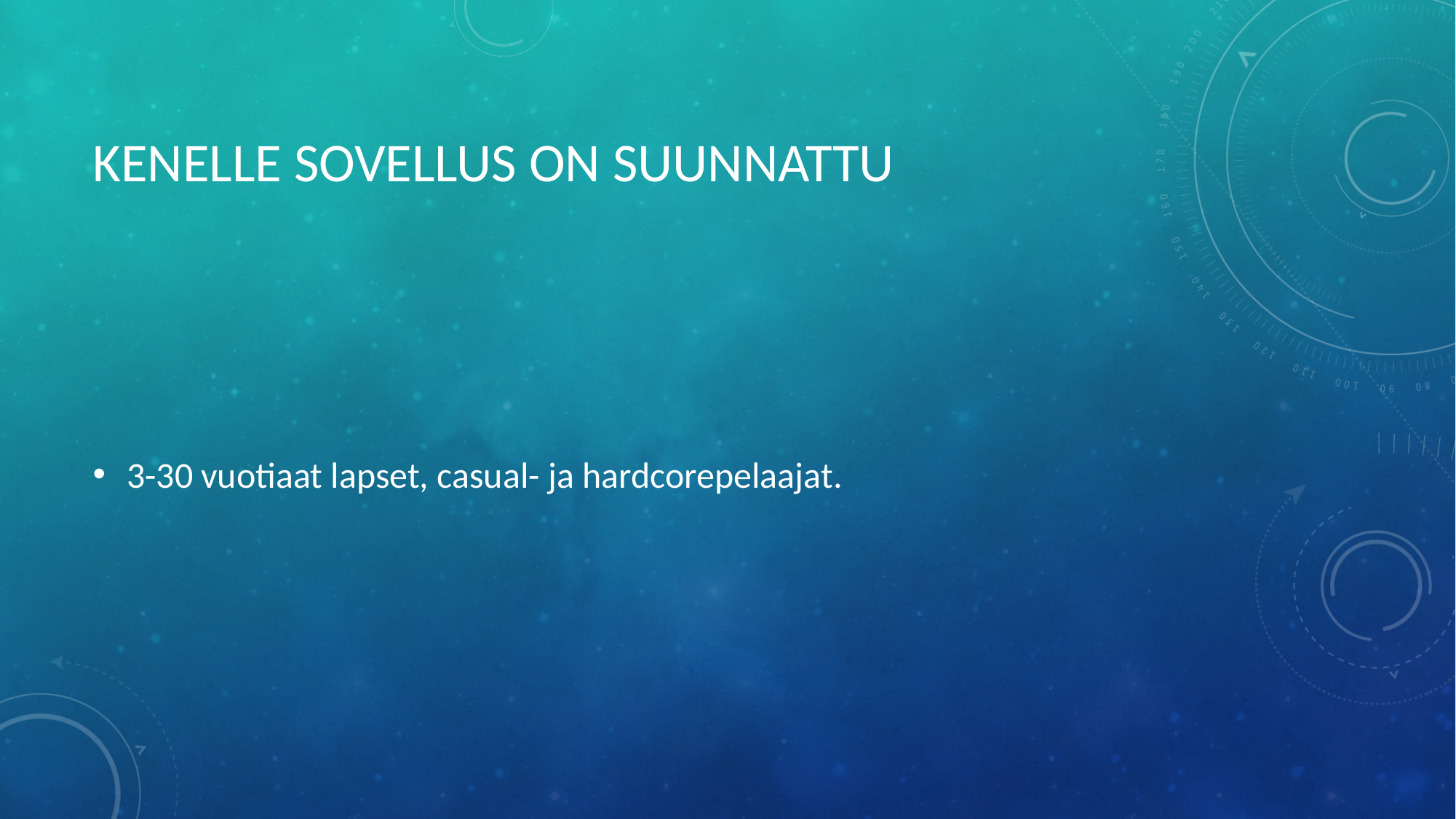

# Kenelle sovellus on suunnattu
3-30 vuotiaat lapset, casual- ja hardcorepelaajat.